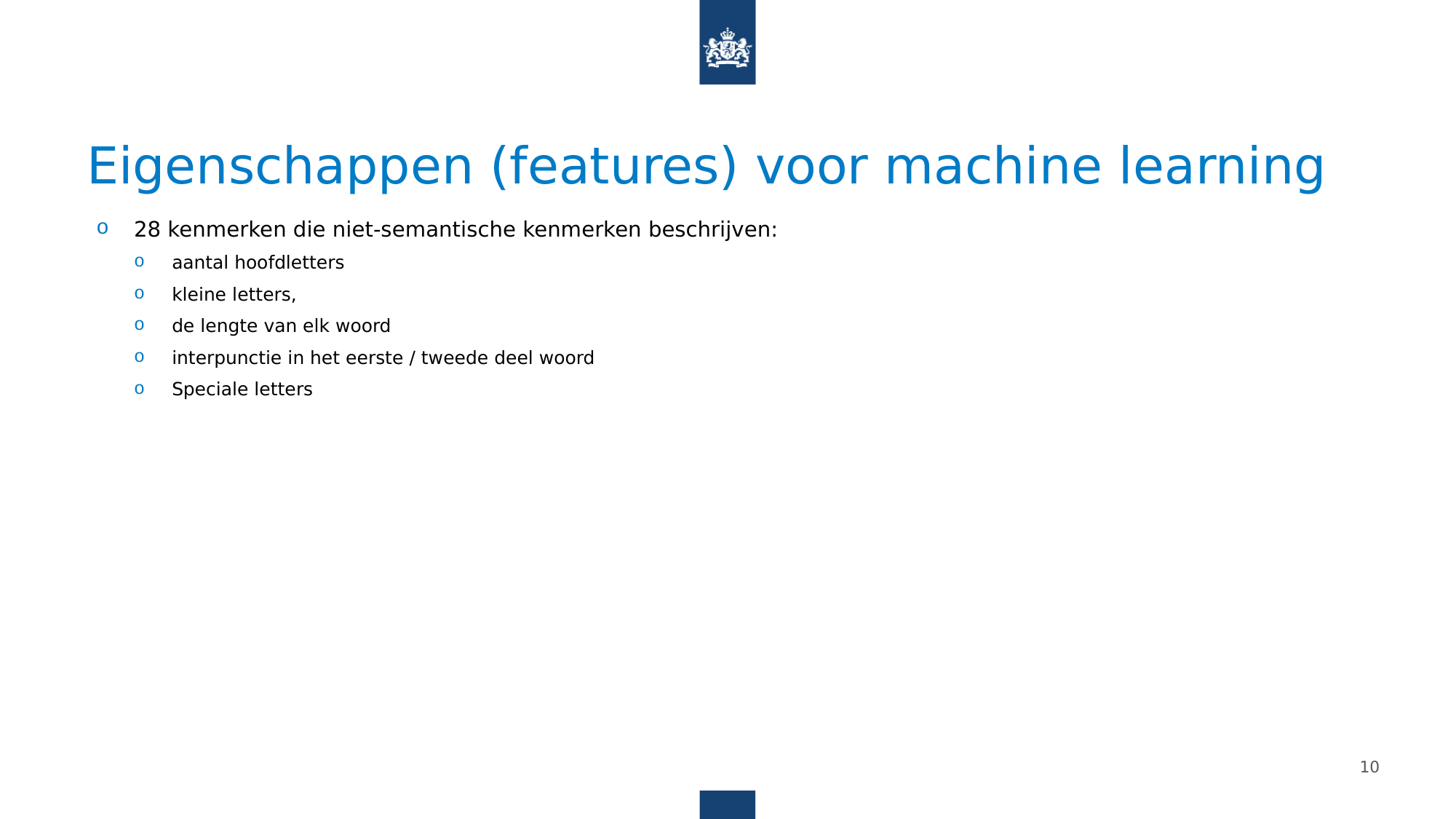

# Eigenschappen (features) voor machine learning
28 kenmerken die niet-semantische kenmerken beschrijven:
aantal hoofdletters
kleine letters,
de lengte van elk woord
interpunctie in het eerste / tweede deel woord
Speciale letters

10